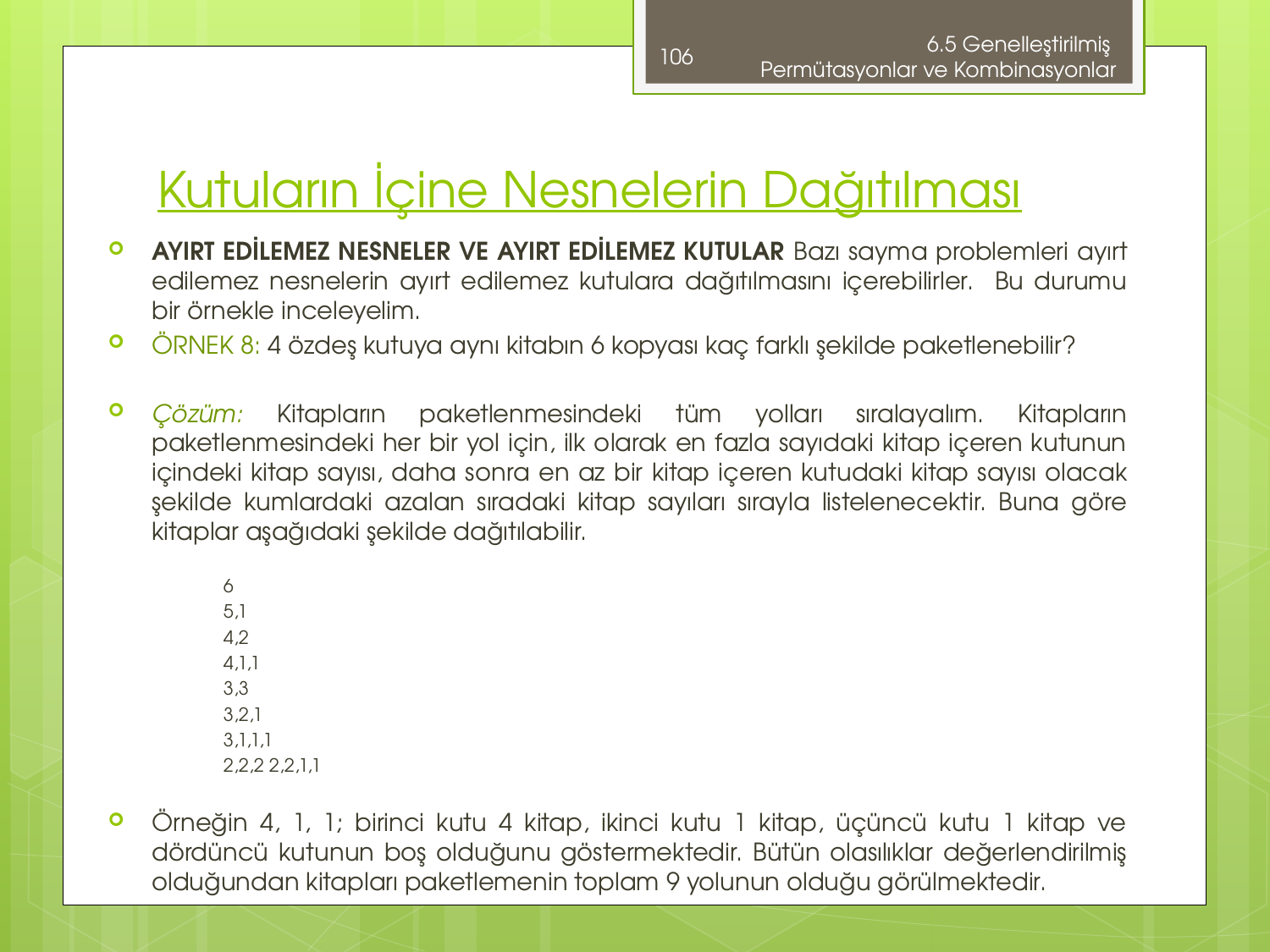

106
6.5 Genelleştirilmiş
Permütasyonlar ve Kombinasyonlar
# Kutuların İçine Nesnelerin Dağıtılması
AYIRT EDİLEMEZ NESNELER VE AYIRT EDİLEMEZ KUTULAR Bazı say­ma problemleri ayırt edilemez nesnelerin ayırt edilemez kutulara dağıtılmasını içerebilirler.  Bu durumu bir örnekle inceleyelim.
ÖRNEK 8: 4 özdeş kutuya aynı kitabın 6 kopyası kaç farklı şekilde paketlenebilir?

Çözüm: Kitapların paketlenmesindeki tüm yolları sıralayalım. Kitapların paketlenmesindeki her bir yol için, ilk olarak en fazla sayıdaki kitap içeren kutunun içindeki kitap sayısı, daha son­ra en az bir kitap içeren kutudaki kitap sayısı olacak şekilde kumlardaki azalan sıradaki kitap sayıları sırayla listelenecektir. Buna göre kitaplar aşağıdaki şekilde dağıtılabilir.

6
5,1
4,2
4,1,1
3,3
3,2,1
3,1,1,1
2,2,2 2,2,1,1

Örneğin 4, 1, 1; birinci kutu 4 kitap, ikinci kutu 1 kitap, üçüncü kutu 1 kitap ve dördüncü ku­tunun boş olduğunu göstermektedir. Bütün olasılıklar değerlendirilmiş olduğundan kitapları paketlemenin toplam 9 yolunun olduğu görülmektedir.